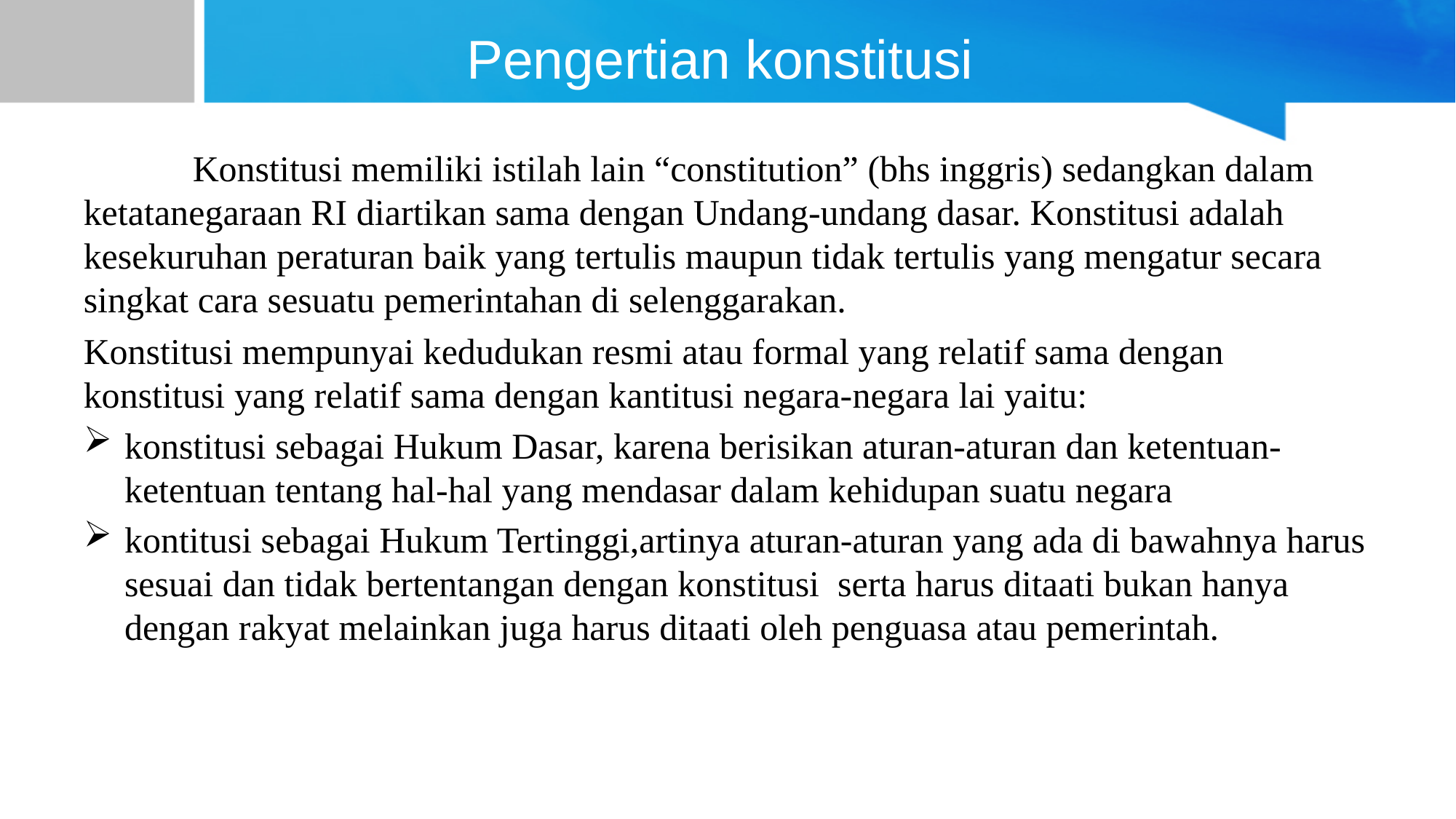

# Pengertian konstitusi
	Konstitusi memiliki istilah lain “constitution” (bhs inggris) sedangkan dalam ketatanegaraan RI diartikan sama dengan Undang-undang dasar. Konstitusi adalah kesekuruhan peraturan baik yang tertulis maupun tidak tertulis yang mengatur secara singkat cara sesuatu pemerintahan di selenggarakan.
Konstitusi mempunyai kedudukan resmi atau formal yang relatif sama dengan konstitusi yang relatif sama dengan kantitusi negara-negara lai yaitu:
konstitusi sebagai Hukum Dasar, karena berisikan aturan-aturan dan ketentuan-ketentuan tentang hal-hal yang mendasar dalam kehidupan suatu negara
kontitusi sebagai Hukum Tertinggi,artinya aturan-aturan yang ada di bawahnya harus sesuai dan tidak bertentangan dengan konstitusi  serta harus ditaati bukan hanya dengan rakyat melainkan juga harus ditaati oleh penguasa atau pemerintah.